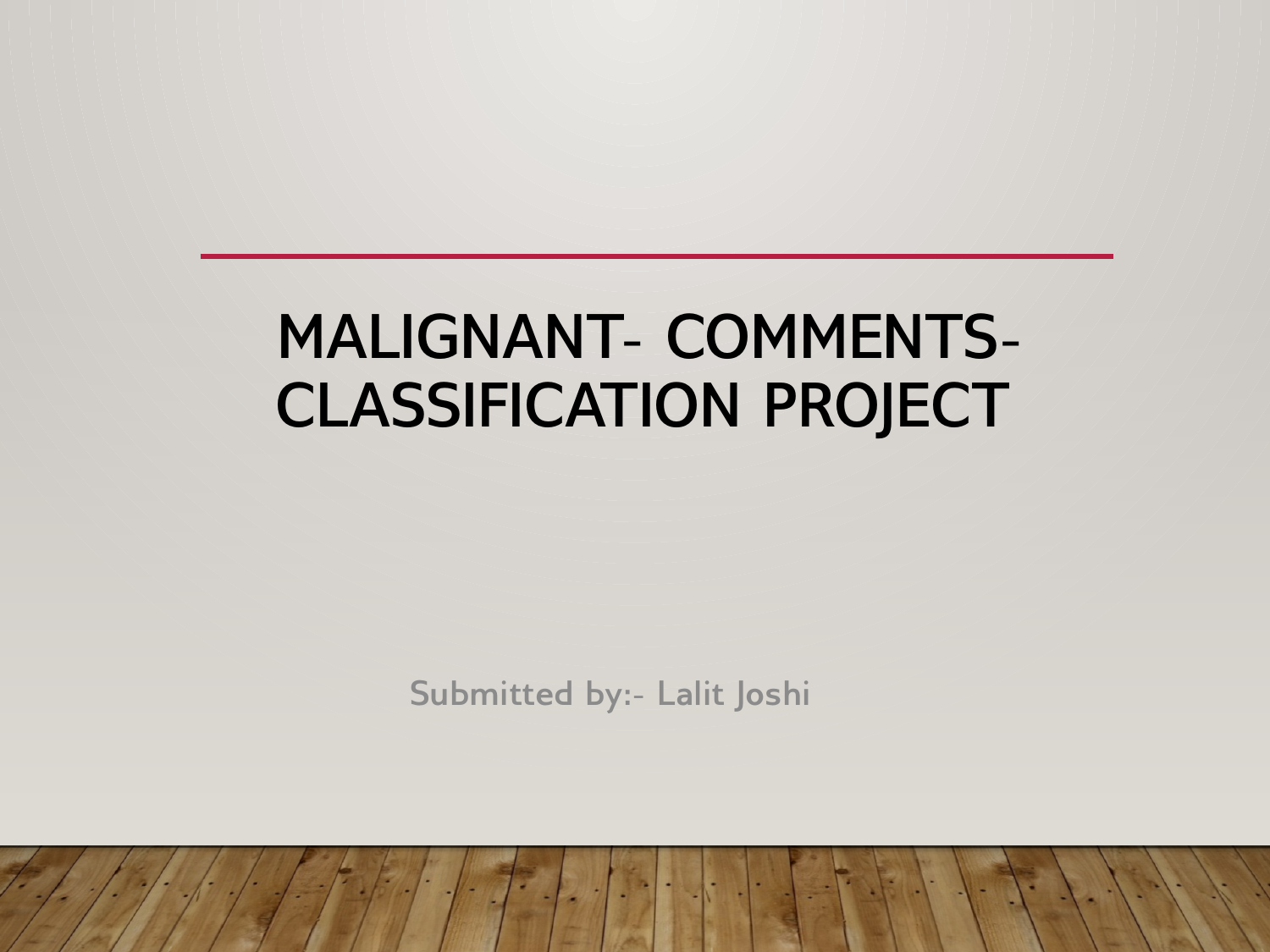

# Malignant- Comments- Classification Project
Submitted by:- Lalit Joshi